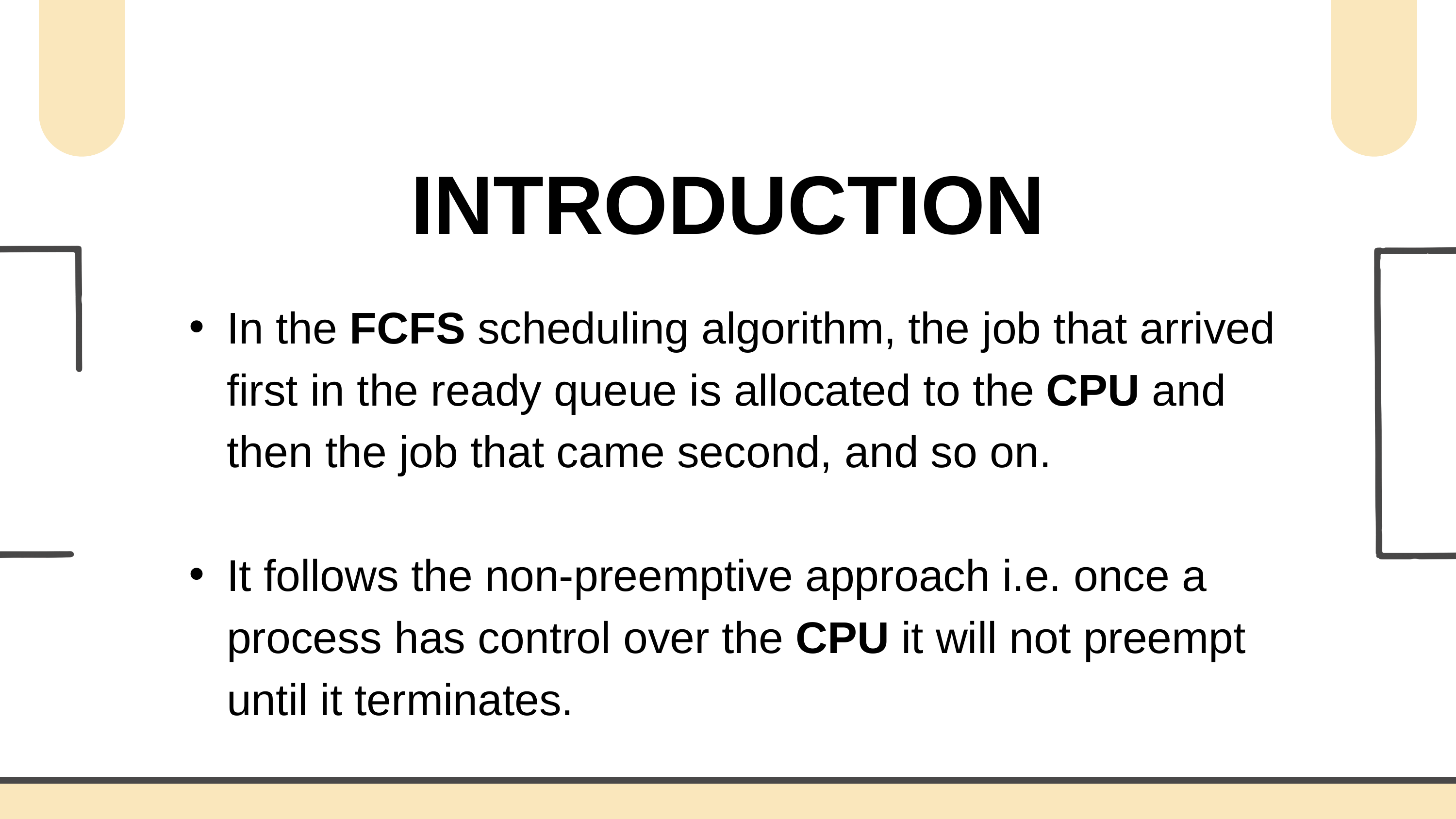

INTRODUCTION

In the FCFS scheduling algorithm, the job that arrived first in the ready queue is allocated to the CPU and then the job that came second, and so on.
It follows the non-preemptive approach i.e. once a process has control over the CPU it will not preempt until it terminates.